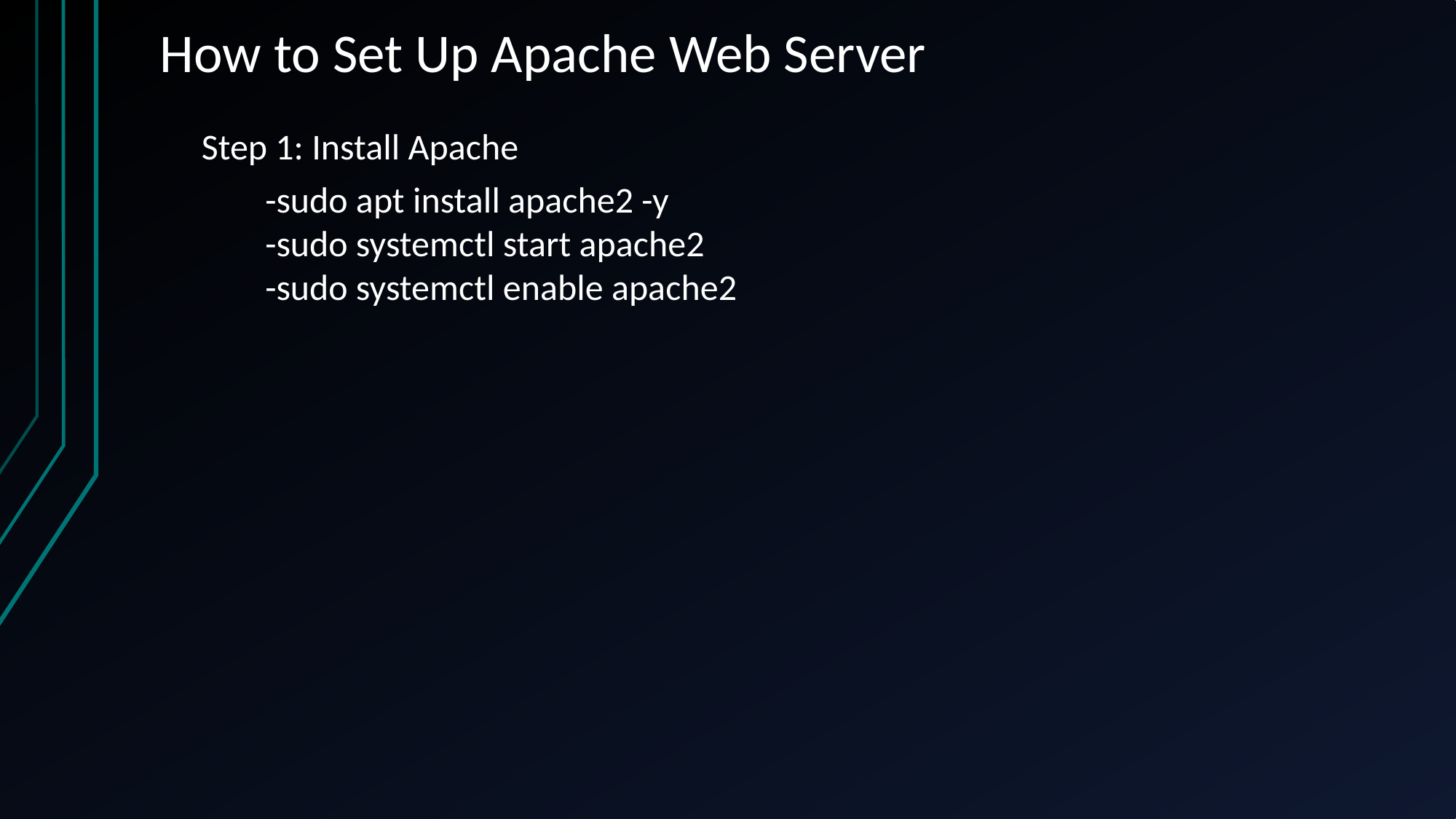

# How to Set Up Apache Web Server
Step 1: Install Apache
-sudo apt install apache2 -y
-sudo systemctl start apache2
-sudo systemctl enable apache2